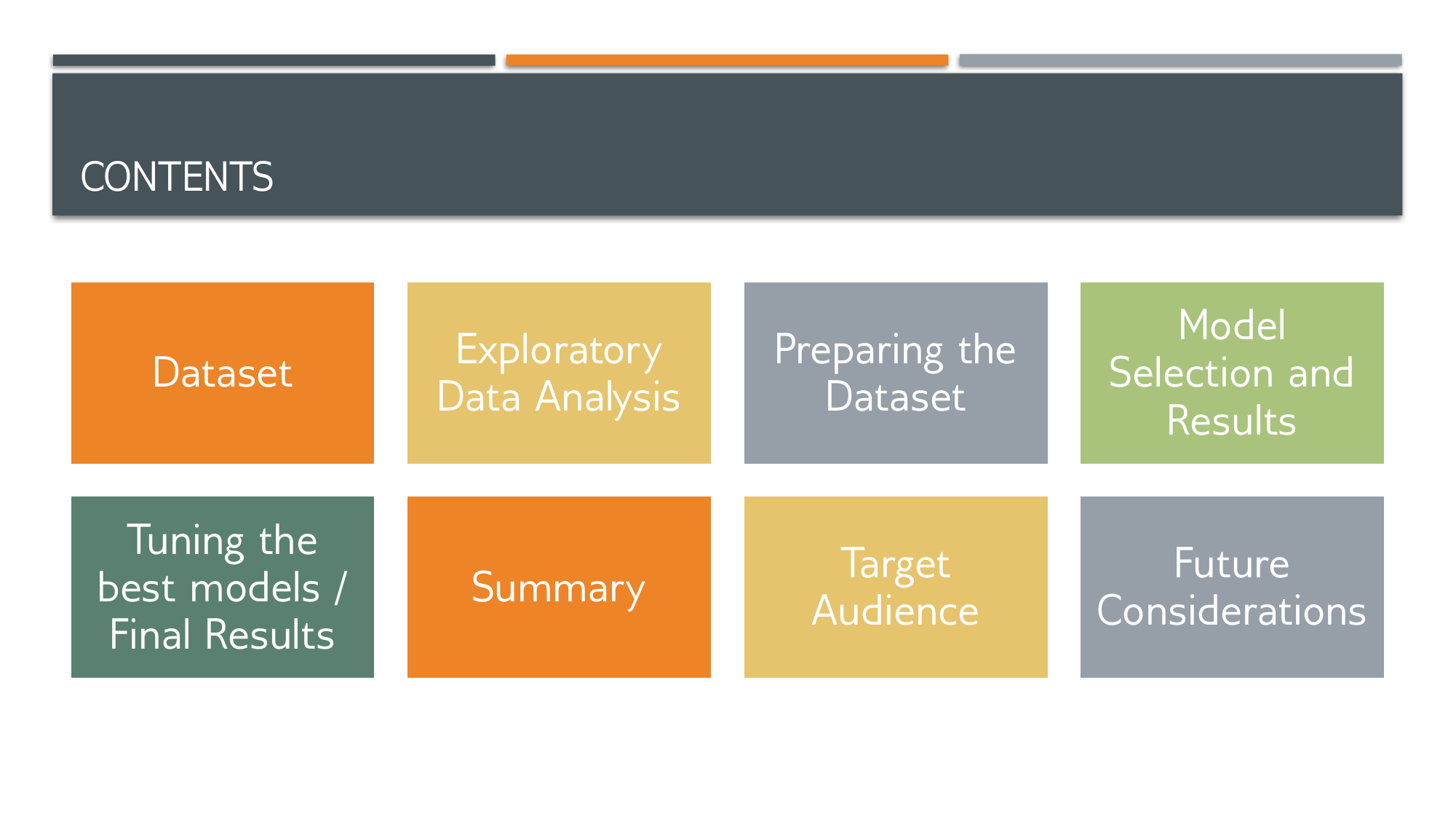

# Contents
Dataset
Exploratory Data Analysis
Preparing the Dataset
Model Selection and Results
Tuning the best models / Final Results
Summary
Target Audience
Future Considerations